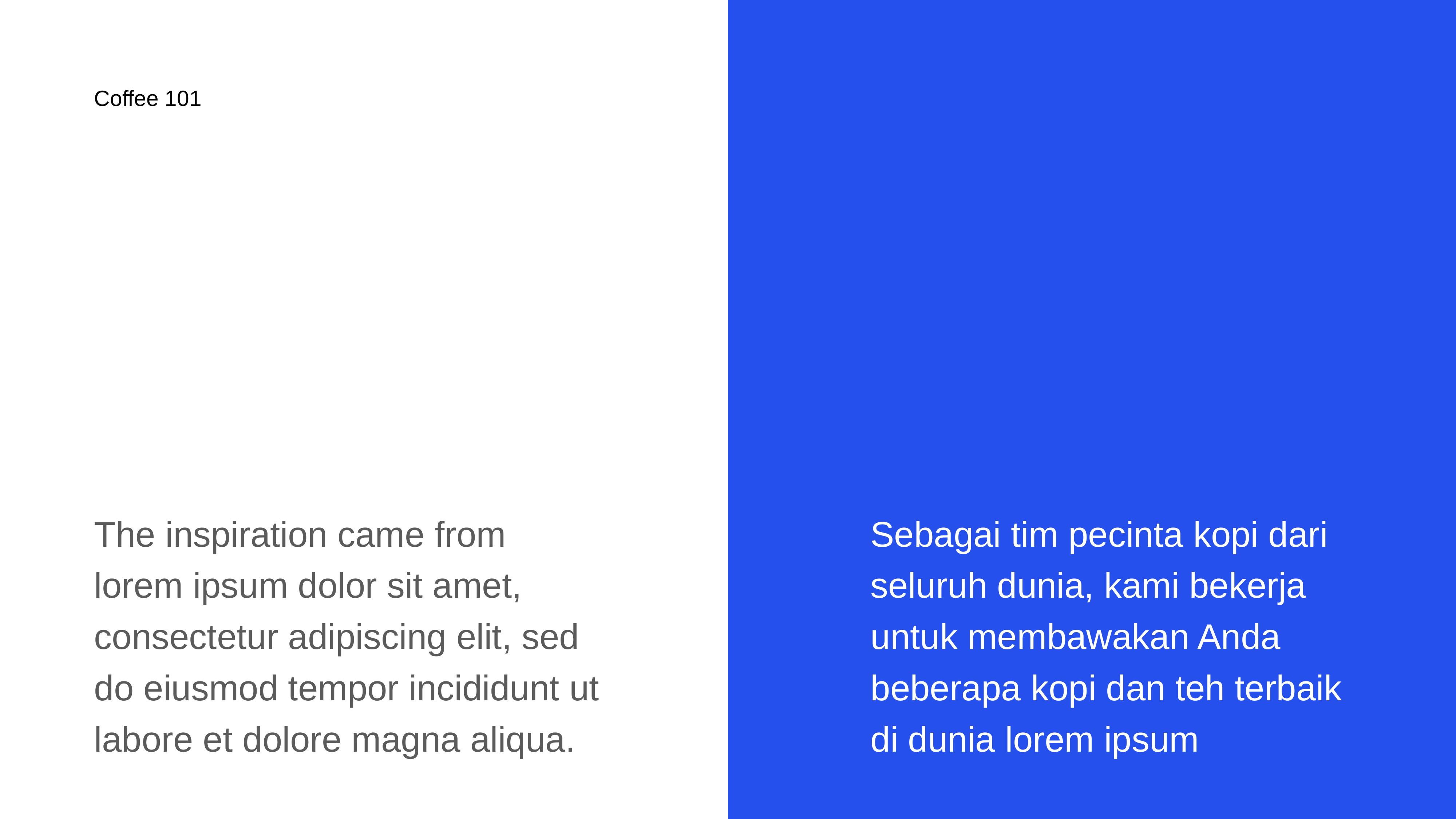

Coffee 101

The inspiration came from lorem ipsum dolor sit amet, consectetur adipiscing elit, sed do eiusmod tempor incididunt ut labore et dolore magna aliqua.
Sebagai tim pecinta kopi dari seluruh dunia, kami bekerja untuk membawakan Anda beberapa kopi dan teh terbaik di dunia lorem ipsum